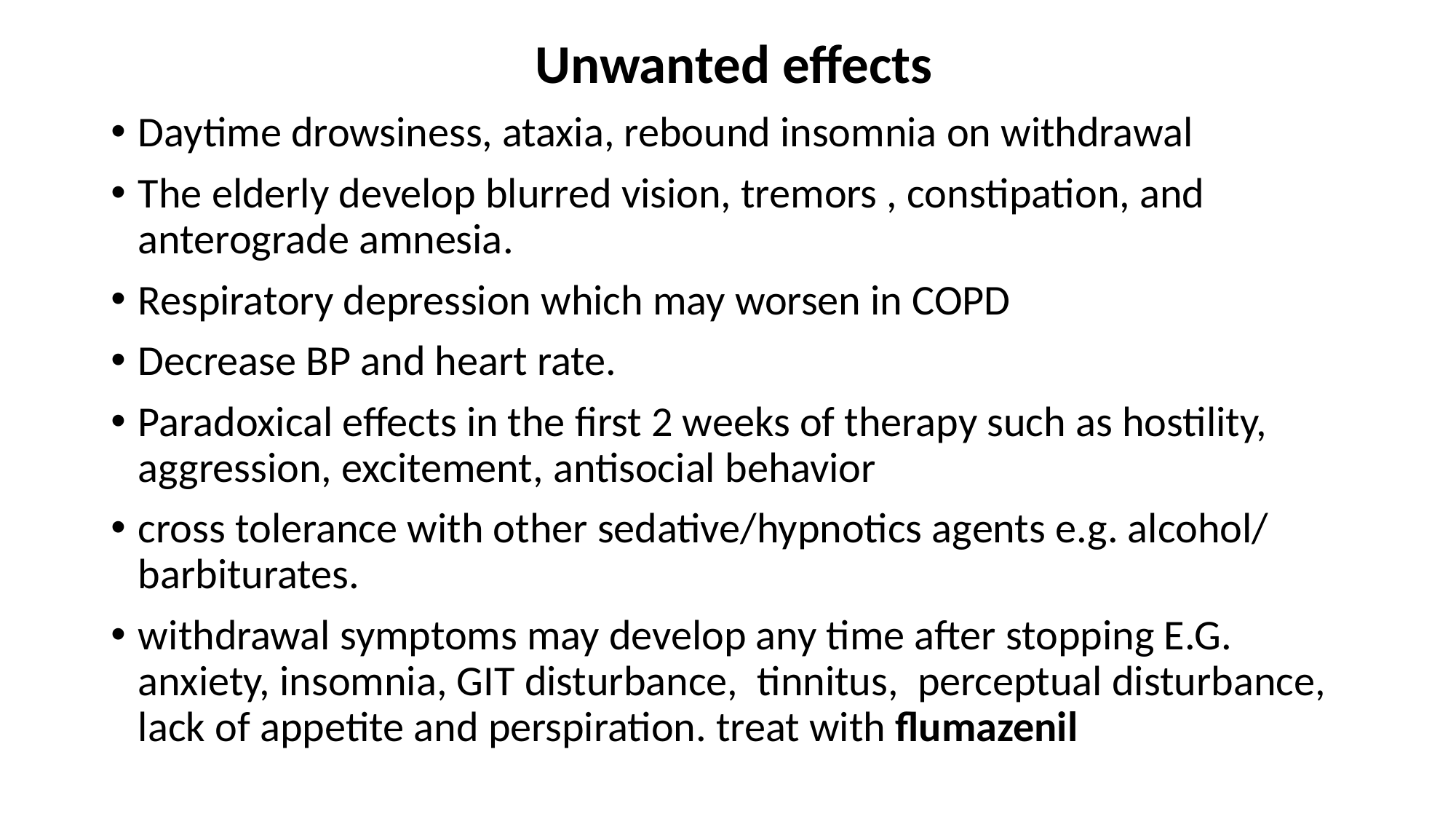

Unwanted effects
Daytime drowsiness, ataxia, rebound insomnia on withdrawal
The elderly develop blurred vision, tremors , constipation, and anterograde amnesia.
Respiratory depression which may worsen in COPD
Decrease BP and heart rate.
Paradoxical effects in the first 2 weeks of therapy such as hostility, aggression, excitement, antisocial behavior
cross tolerance with other sedative/hypnotics agents e.g. alcohol/ barbiturates.
withdrawal symptoms may develop any time after stopping E.G. anxiety, insomnia, GIT disturbance,  tinnitus,  perceptual disturbance, lack of appetite and perspiration. treat with flumazenil